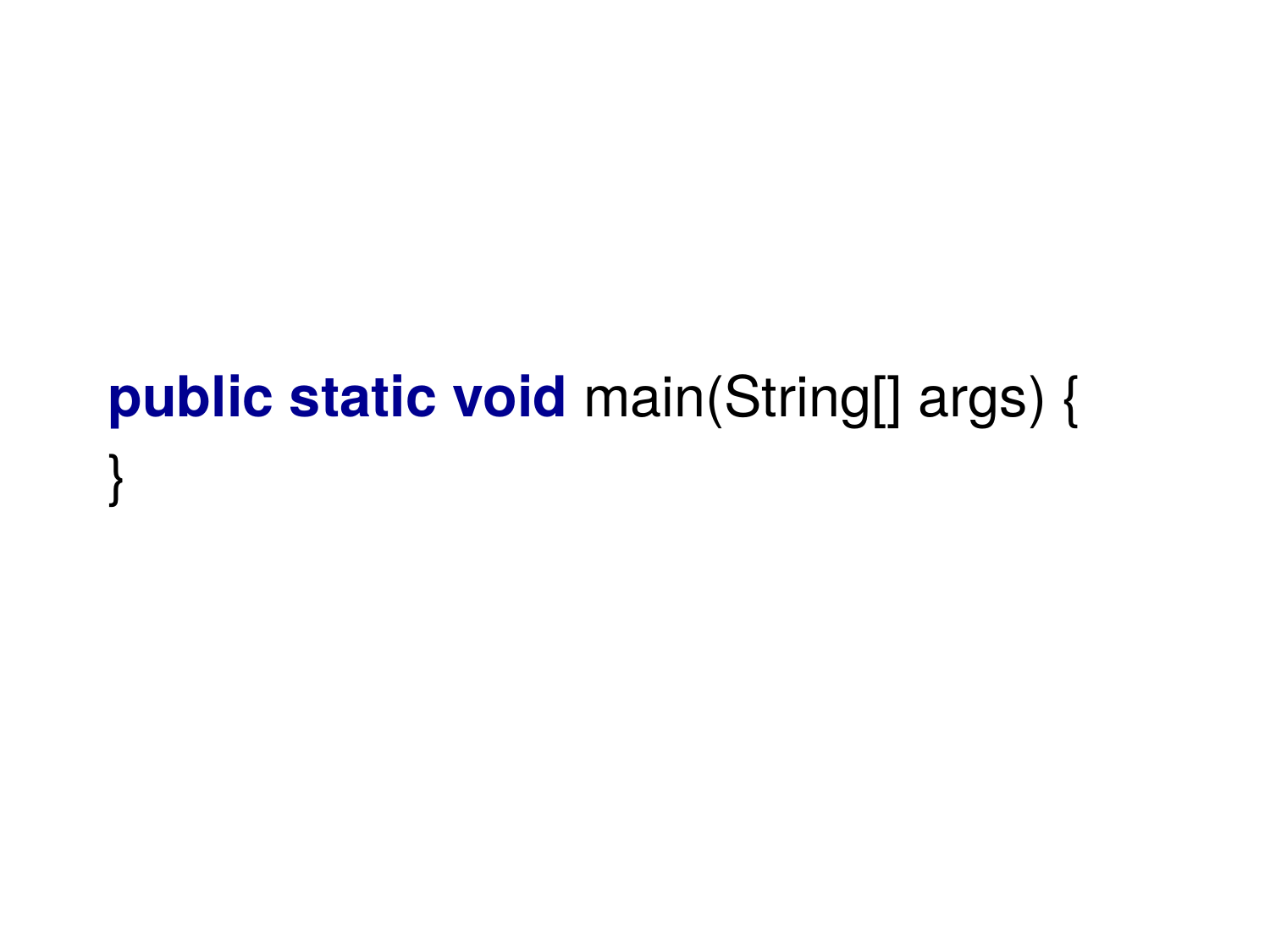

#

public static void main(String[] args) {
}